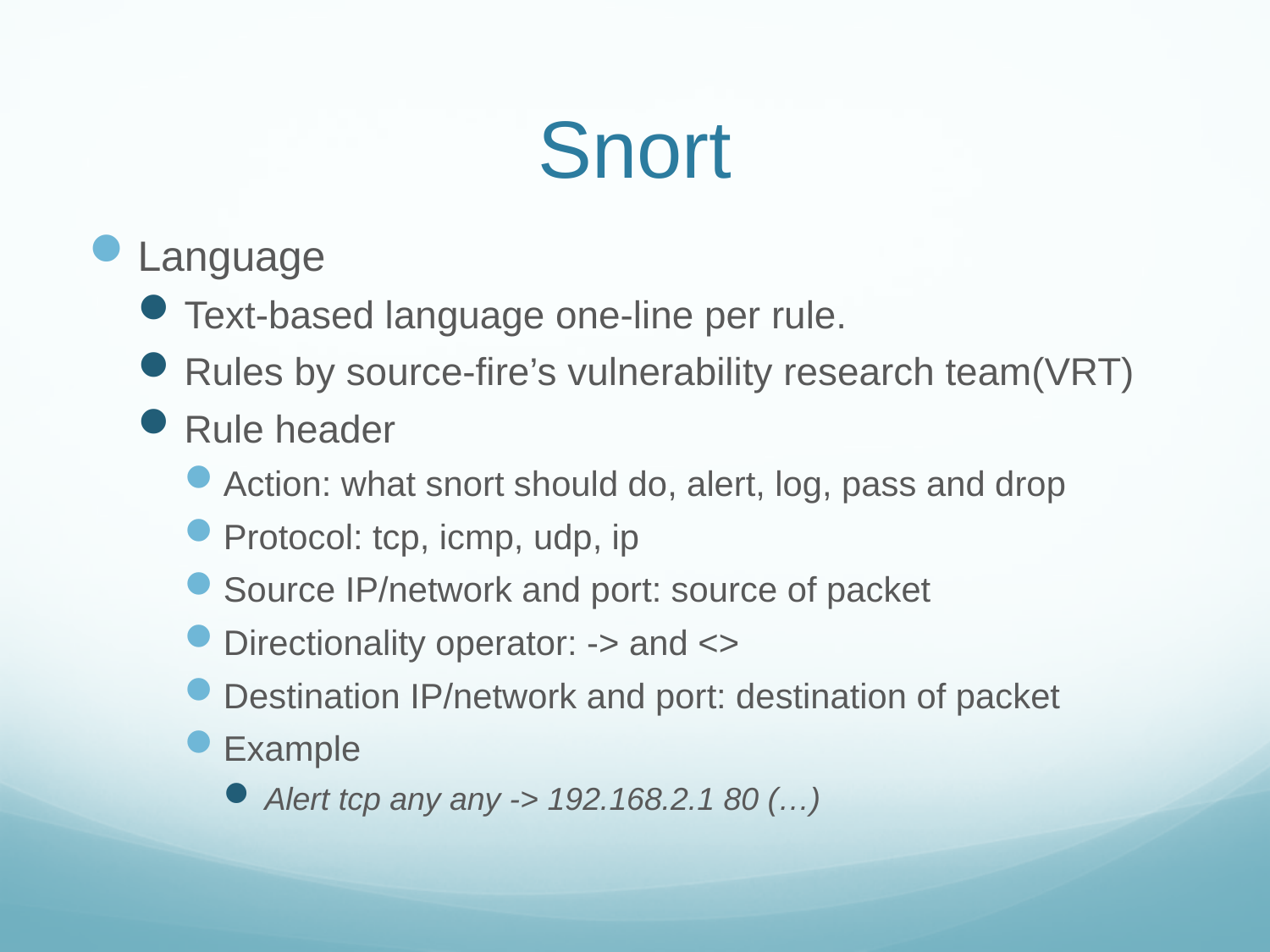

# Snort
Language
Text-based language one-line per rule.
Rules by source-fire’s vulnerability research team(VRT)
Rule header
Action: what snort should do, alert, log, pass and drop
Protocol: tcp, icmp, udp, ip
Source IP/network and port: source of packet
Directionality operator: -> and <>
Destination IP/network and port: destination of packet
Example
Alert tcp any any -> 192.168.2.1 80 (…)